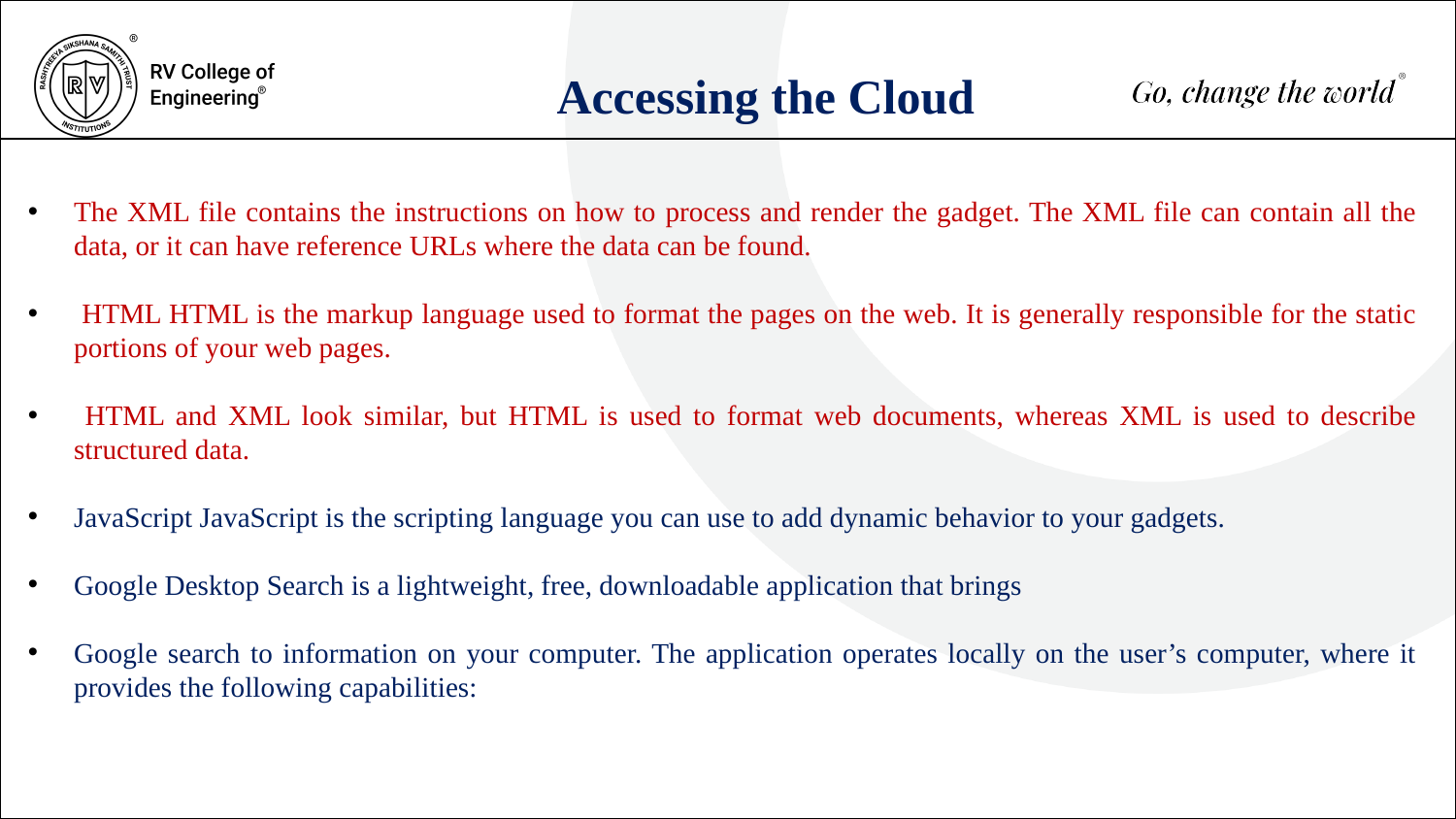

Accessing the Cloud

The XML file contains the instructions on how to process and render the gadget. The XML file can contain all the data, or it can have reference URLs where the data can be found.

 HTML HTML is the markup language used to format the pages on the web. It is generally responsible for the static portions of your web pages.

 HTML and XML look similar, but HTML is used to format web documents, whereas XML is used to describe structured data.

JavaScript JavaScript is the scripting language you can use to add dynamic behavior to your gadgets.

Google Desktop Search is a lightweight, free, downloadable application that brings

Google search to information on your computer. The application operates locally on the user’s computer, where it provides the following capabilities: